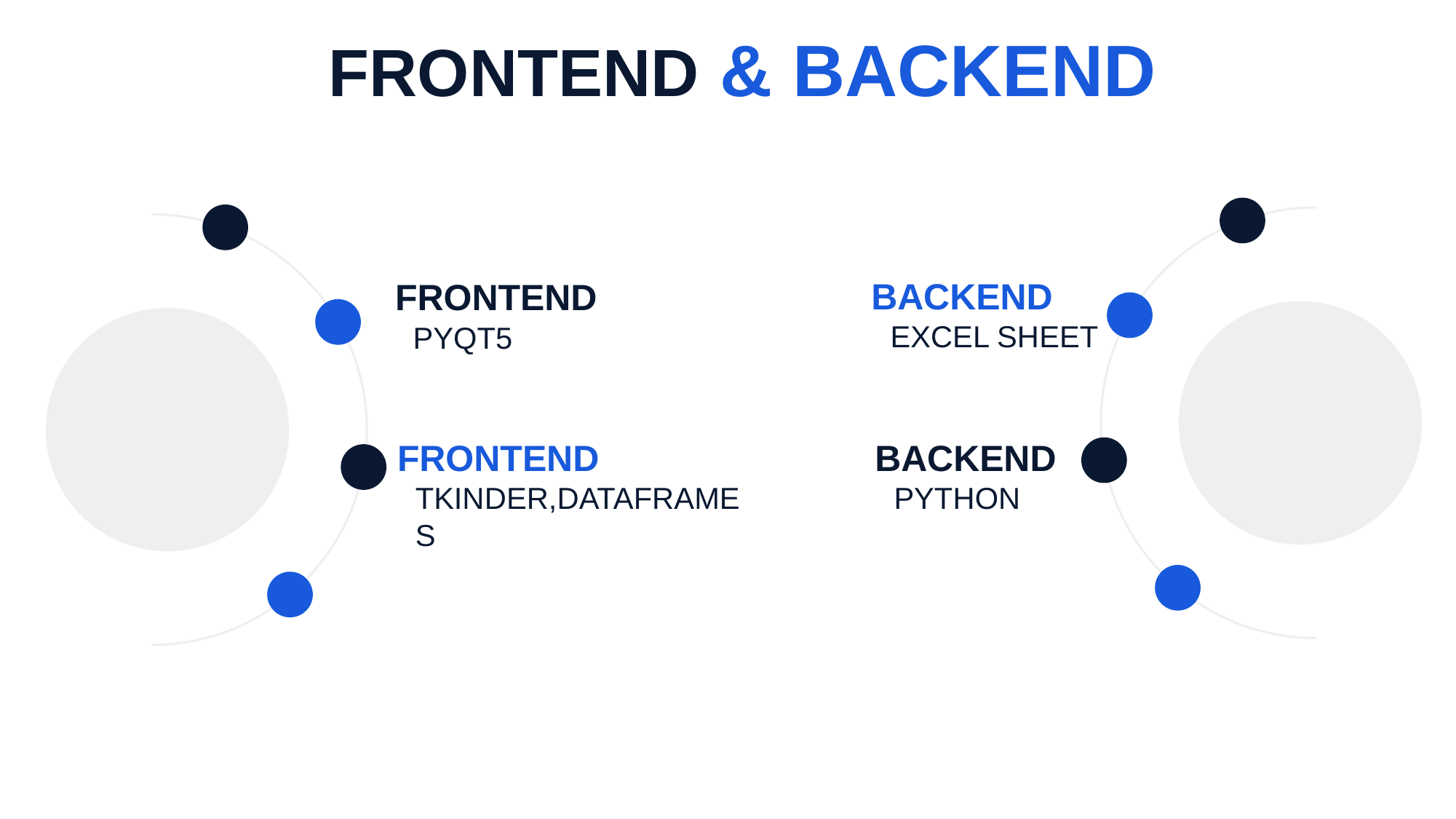

FRONTEND & BACKEND

BACKEND
EXCEL SHEET
FRONTEND
PYQT5
FRONTEND
TKINDER,DATAFRAMES
BACKEND
PYTHON